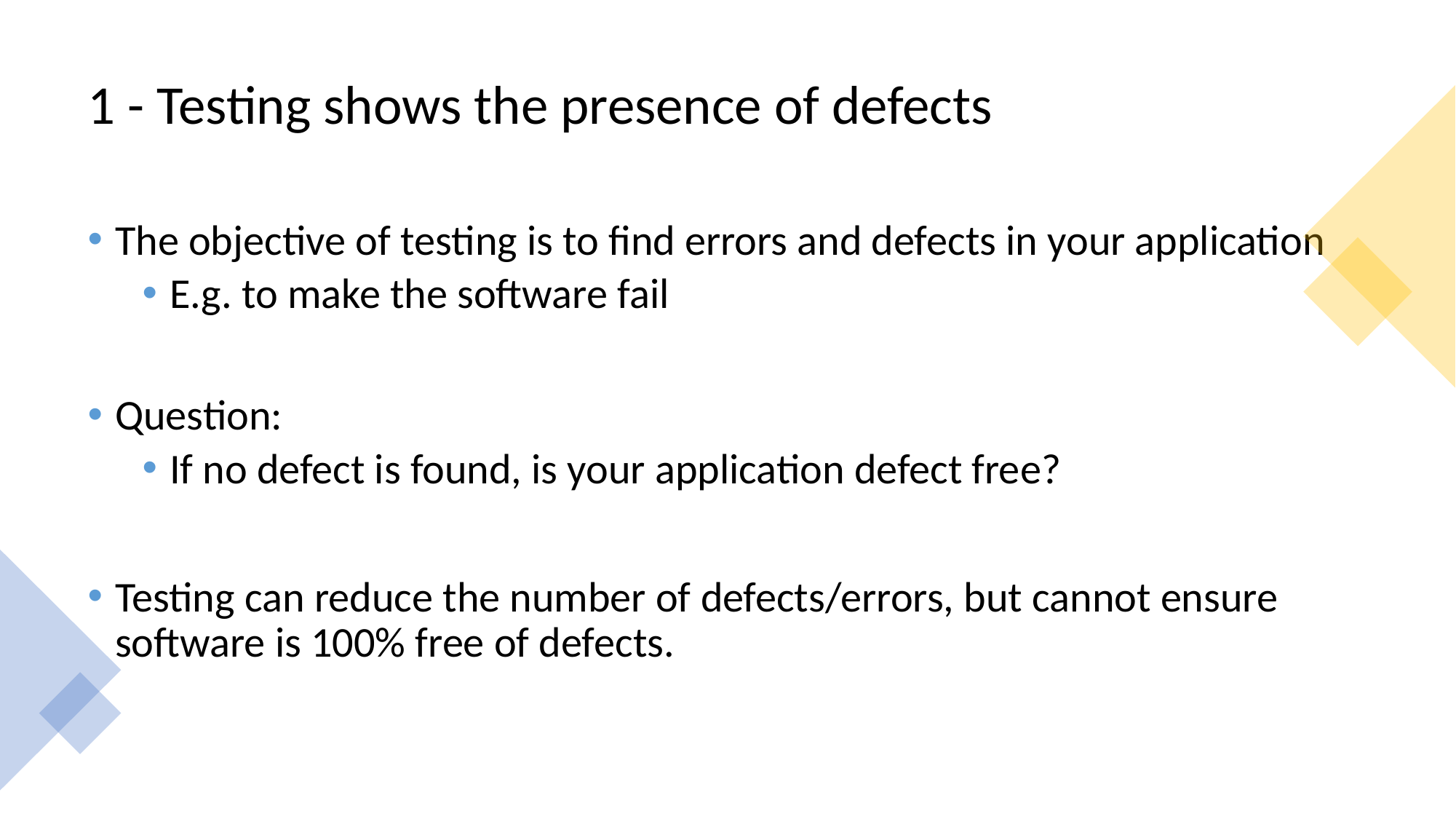

# 1 - Testing shows the presence of defects

The objective of testing is to find errors and defects in your application
E.g. to make the software fail

Question:
If no defect is found, is your application defect free?

Testing can reduce the number of defects/errors, but cannot ensure software is 100% free of defects.